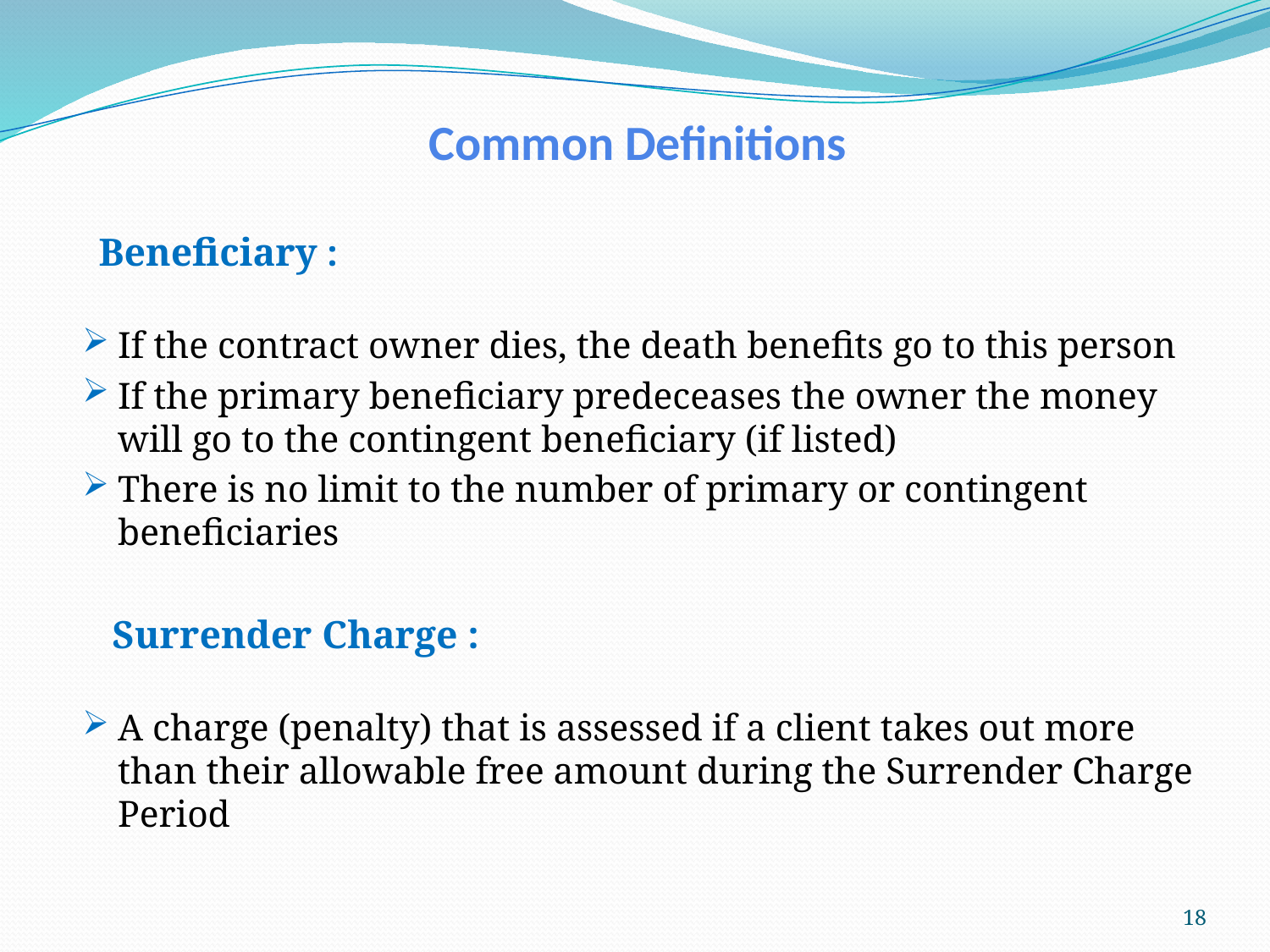

Common Definitions

 Beneficiary :

If the contract owner dies, the death benefits go to this person
If the primary beneficiary predeceases the owner the money will go to the contingent beneficiary (if listed)
There is no limit to the number of primary or contingent beneficiaries

   Surrender Charge :

A charge (penalty) that is assessed if a client takes out more than their allowable free amount during the Surrender Charge Period

18